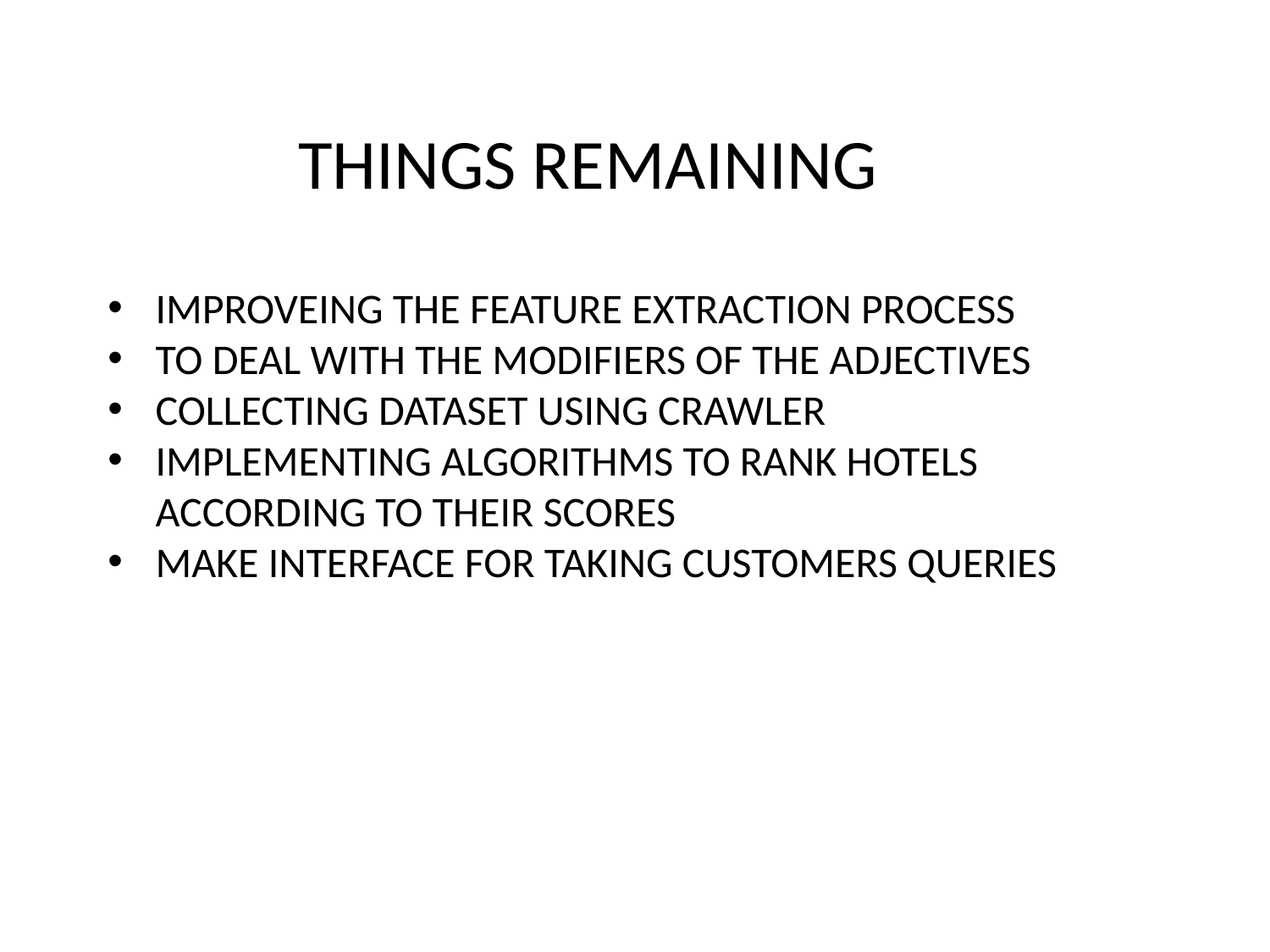

THINGS REMAINING
IMPROVEING THE FEATURE EXTRACTION PROCESS
TO DEAL WITH THE MODIFIERS OF THE ADJECTIVES
COLLECTING DATASET USING CRAWLER
IMPLEMENTING ALGORITHMS TO RANK HOTELS ACCORDING TO THEIR SCORES
MAKE INTERFACE FOR TAKING CUSTOMERS QUERIES